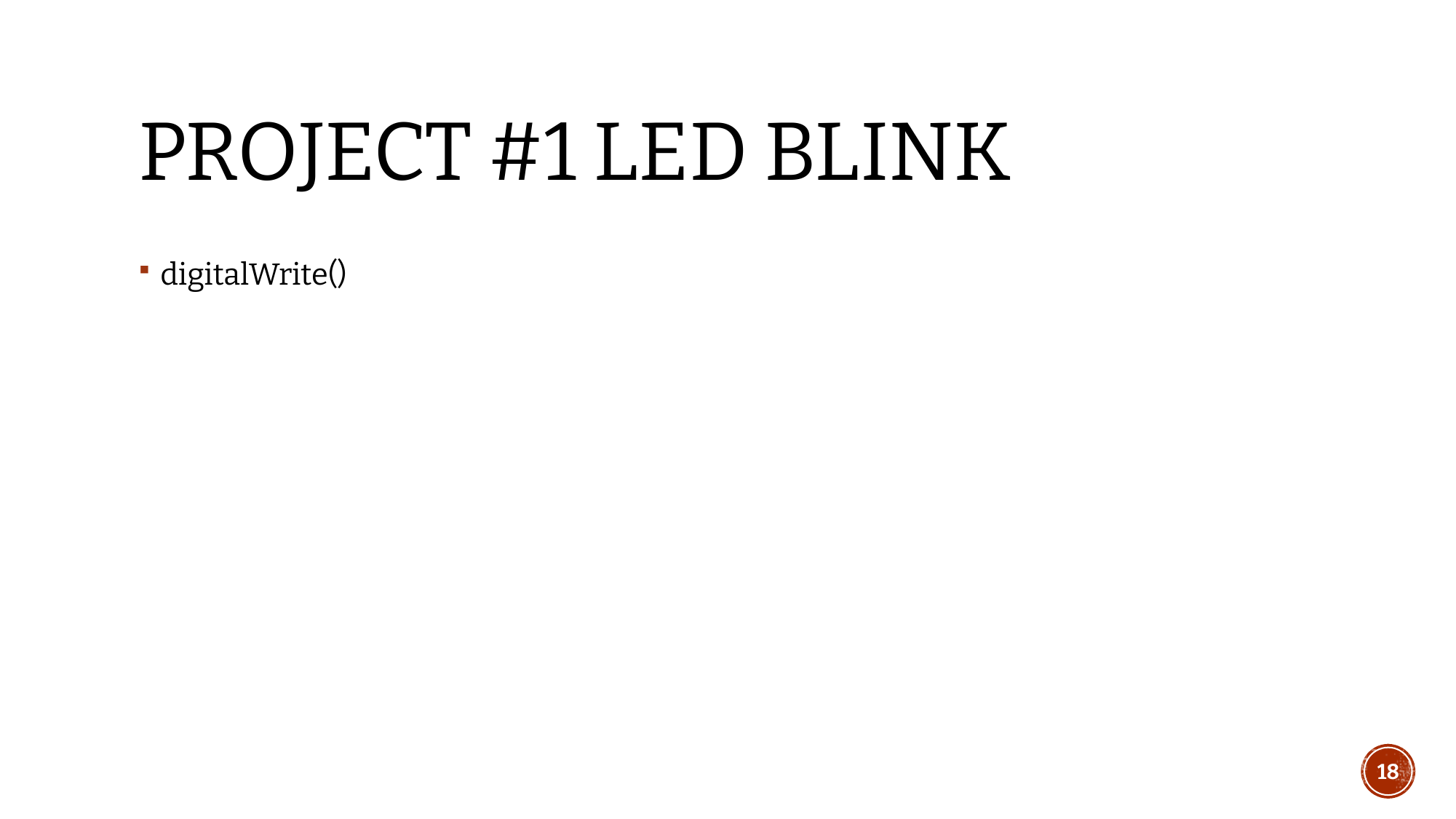

# Project #1 led blink
digitalWrite()
18